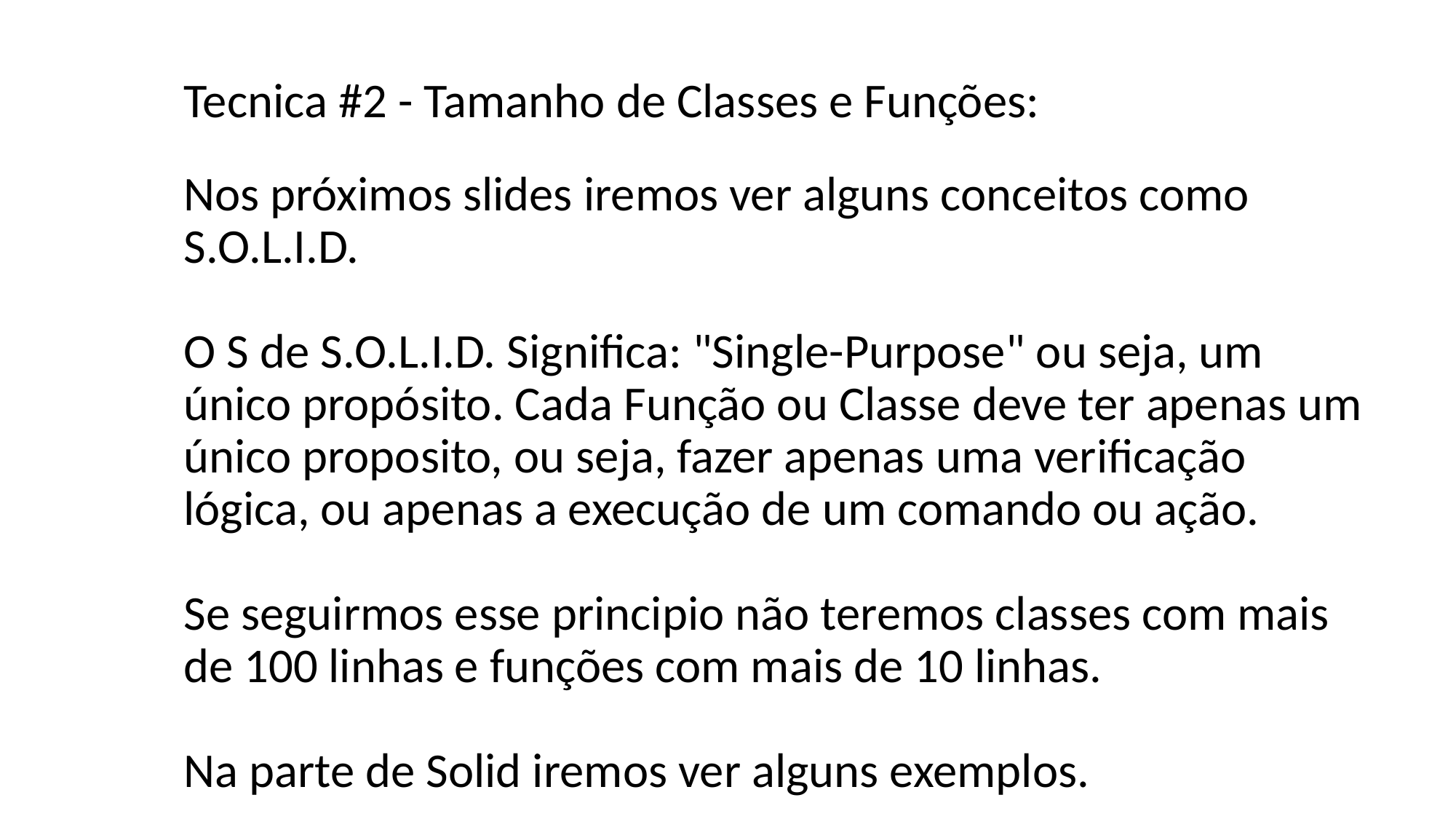

# Tecnica #2 - Tamanho de Classes e Funções: Nos próximos slides iremos ver alguns conceitos como S.O.L.I.D. O S de S.O.L.I.D. Significa: "Single-Purpose" ou seja, um único propósito. Cada Função ou Classe deve ter apenas um único proposito, ou seja, fazer apenas uma verificação lógica, ou apenas a execução de um comando ou ação. Se seguirmos esse principio não teremos classes com mais de 100 linhas e funções com mais de 10 linhas. Na parte de Solid iremos ver alguns exemplos.